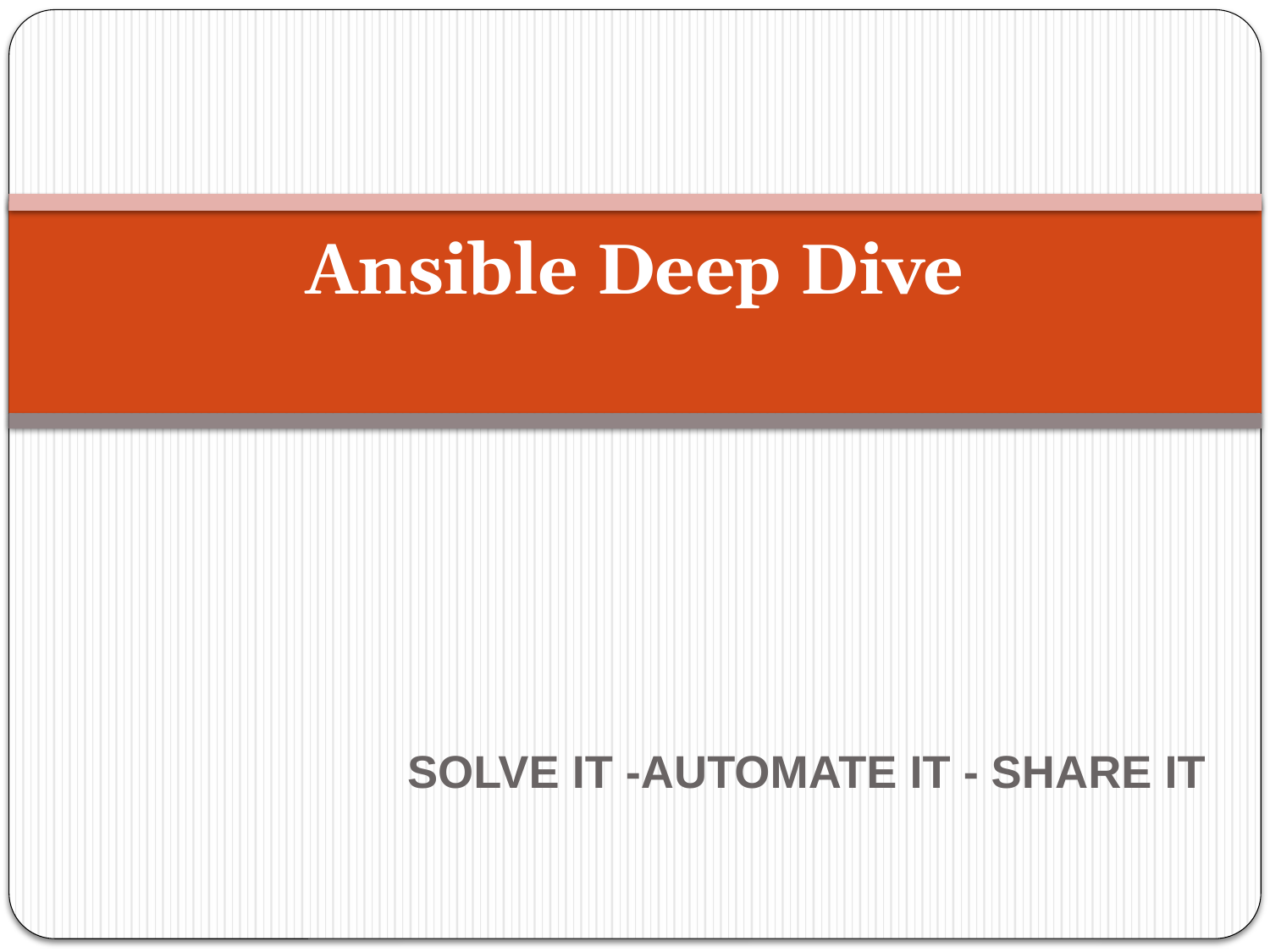

# Ansible Deep Dive
SOLVE IT -AUTOMATE IT - SHARE IT